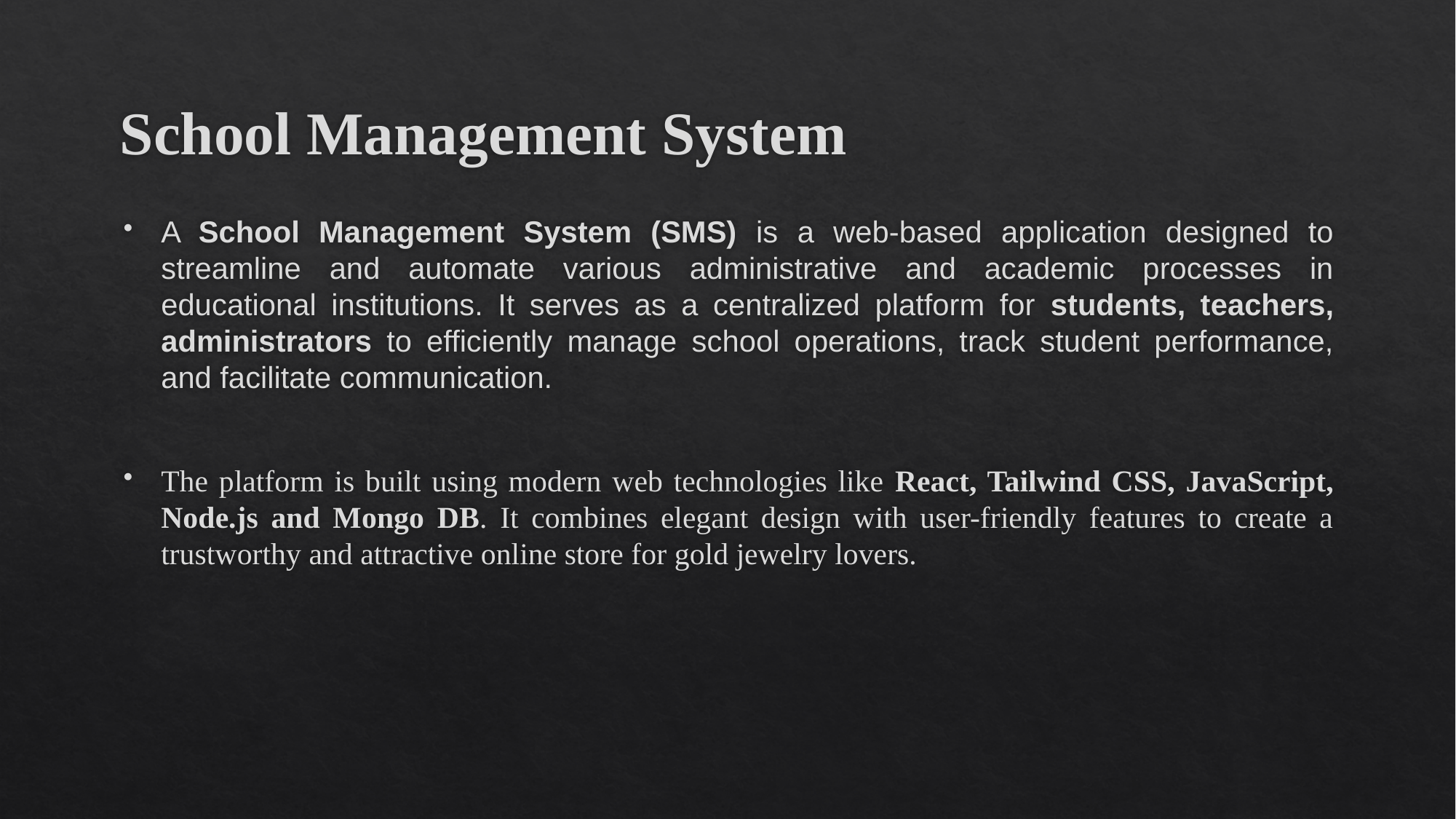

# School Management System
A School Management System (SMS) is a web-based application designed to streamline and automate various administrative and academic processes in educational institutions. It serves as a centralized platform for students, teachers, administrators to efficiently manage school operations, track student performance, and facilitate communication.

The platform is built using modern web technologies like React, Tailwind CSS, JavaScript, Node.js and Mongo DB. It combines elegant design with user-friendly features to create a trustworthy and attractive online store for gold jewelry lovers.